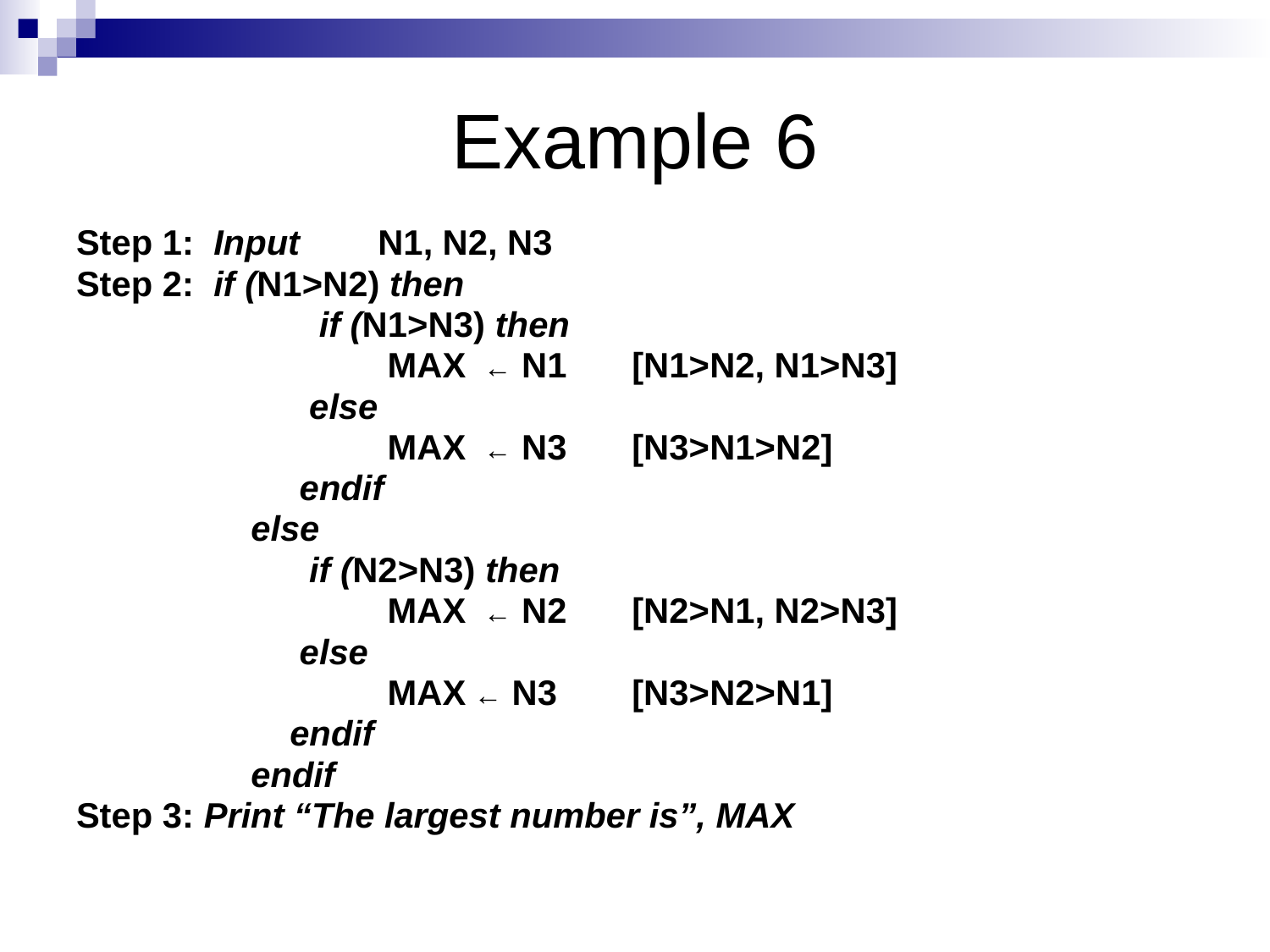

# Example 6
Step 1:  Input 	N1, N2, N3
Step 2:  if (N1>N2) then
		       if (N1>N3) then
			 MAX  ← N1	[N1>N2, N1>N3]
		      else
			 MAX  ← N3	[N3>N1>N2]
		     endif
		else
 		      if (N2>N3) then
			 MAX  ← N2	[N2>N1, N2>N3]
		     else
			 MAX ← N3	[N3>N2>N1]
		    endif
		endif
Step 3: Print “The largest number is”, MAX